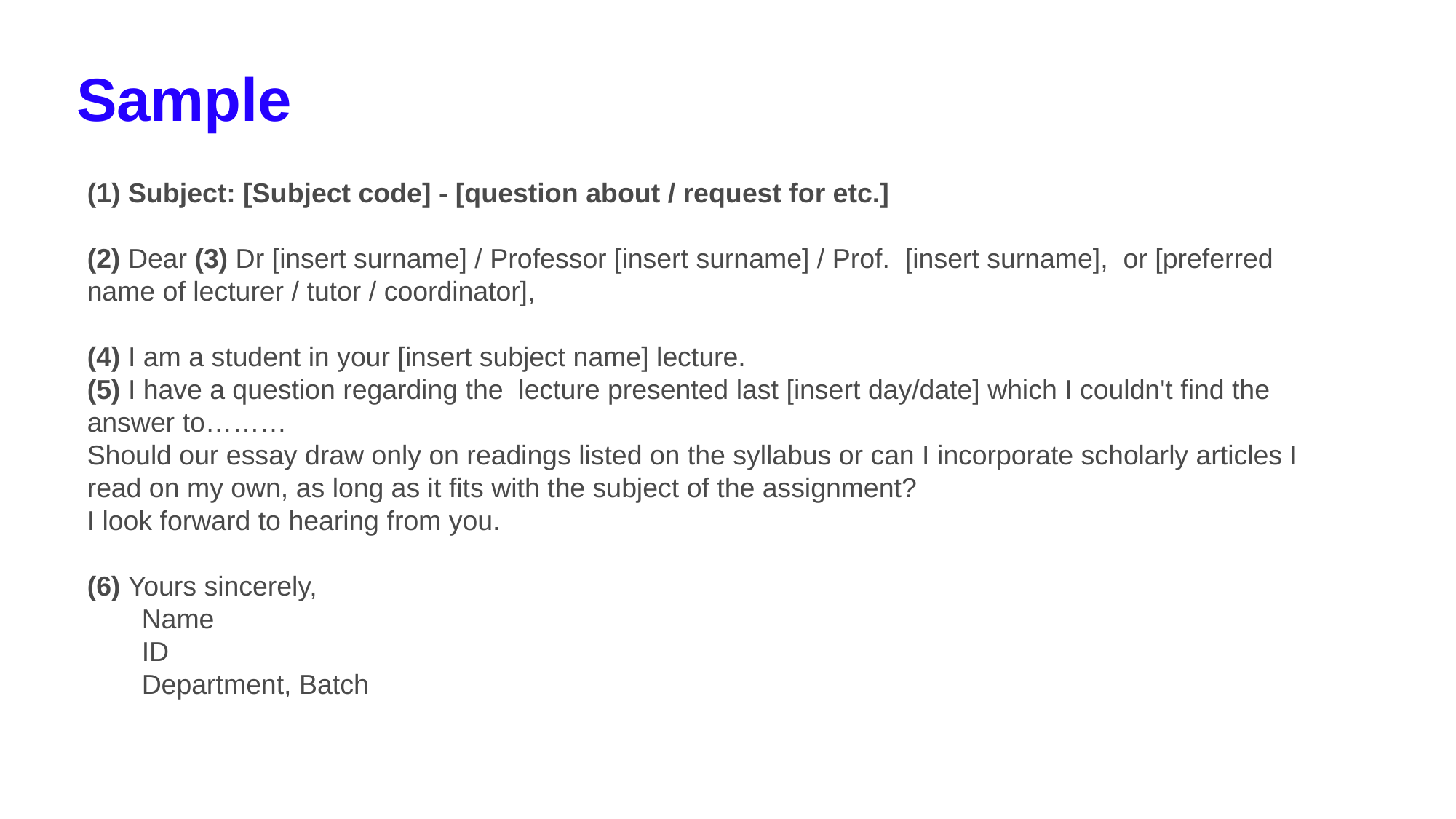

Sample
Subject: [Subject code] - [question about / request for etc.]

(2) Dear (3) Dr [insert surname] / Professor [insert surname] / Prof.  [insert surname],  or [preferred name of lecturer / tutor / coordinator],

(4) I am a student in your [insert subject name] lecture.
(5) I have a question regarding the  lecture presented last [insert day/date] which I couldn't find the answer to………
Should our essay draw only on readings listed on the syllabus or can I incorporate scholarly articles I read on my own, as long as it fits with the subject of the assignment?
I look forward to hearing from you.

(6) Yours sincerely,
Name
ID
Department, Batch